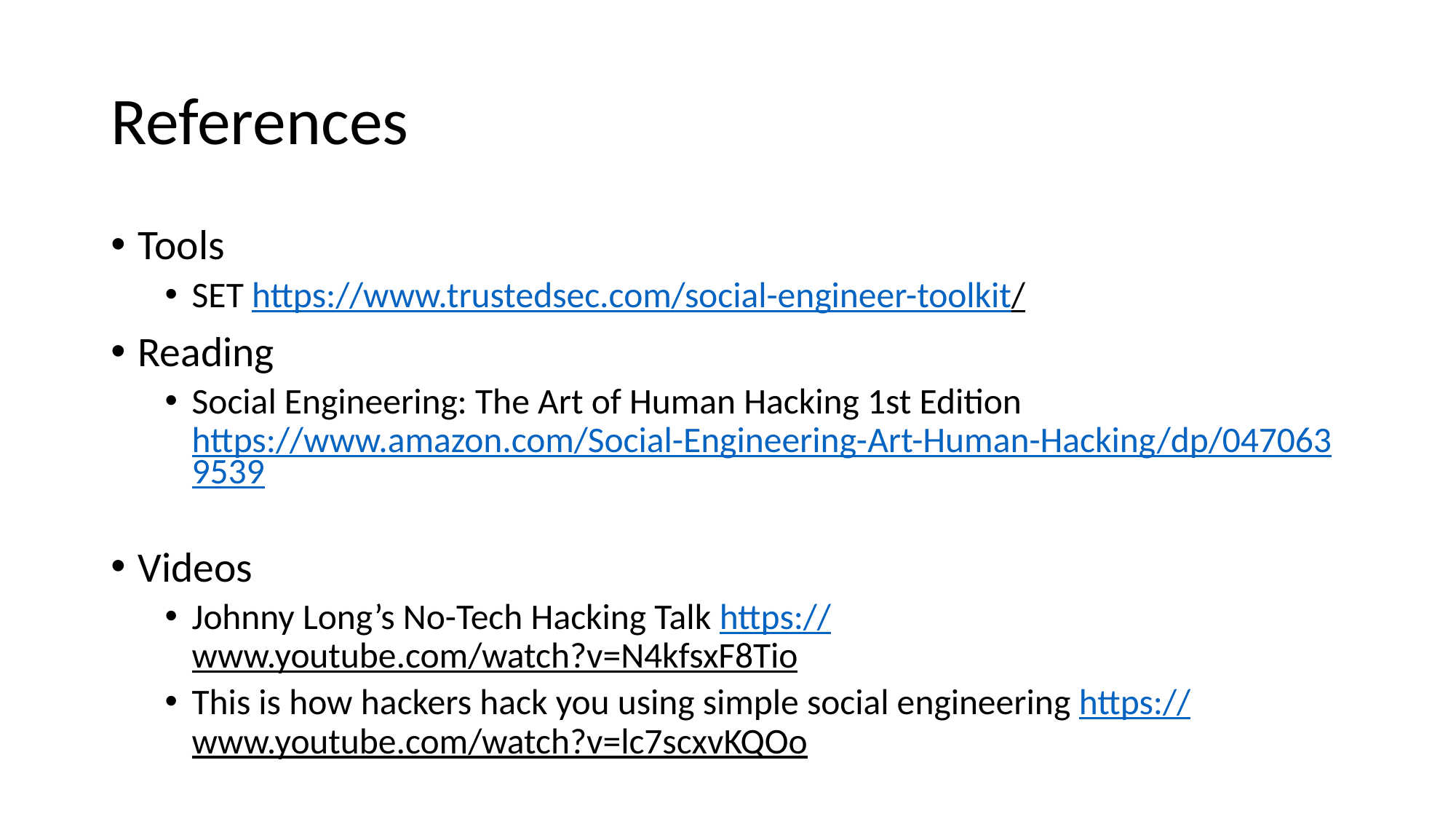

# References
Tools
SET https://www.trustedsec.com/social-engineer-toolkit/
Reading
Social Engineering: The Art of Human Hacking 1st Edition https://www.amazon.com/Social-Engineering-Art-Human-Hacking/dp/0470639539
Videos
Johnny Long’s No-Tech Hacking Talk https://www.youtube.com/watch?v=N4kfsxF8Tio
This is how hackers hack you using simple social engineering https://www.youtube.com/watch?v=lc7scxvKQOo